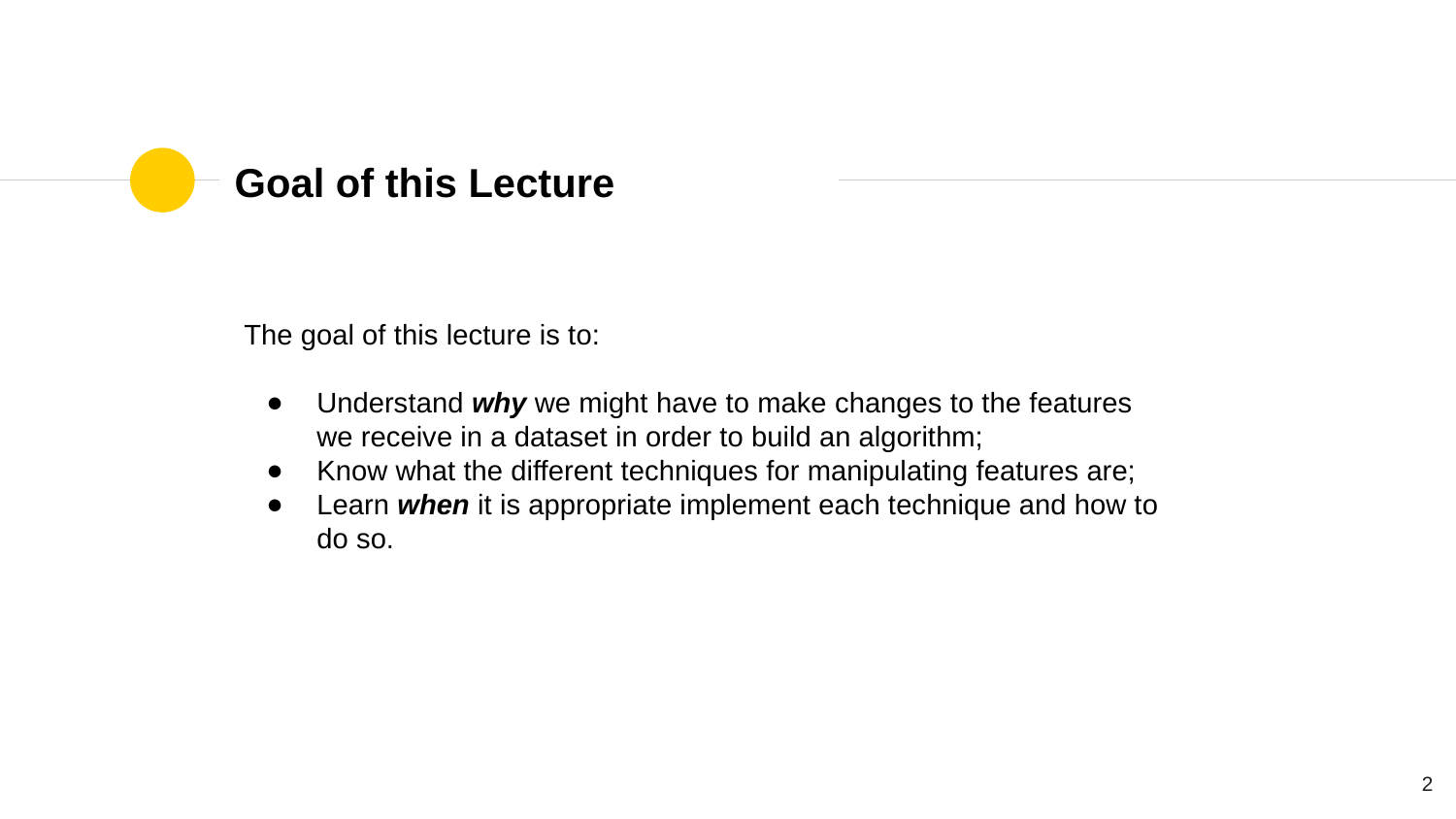

# Goal of this Lecture
The goal of this lecture is to:

Understand why we might have to make changes to the features we receive in a dataset in order to build an algorithm;
Know what the different techniques for manipulating features are;
Learn when it is appropriate implement each technique and how to do so.

2